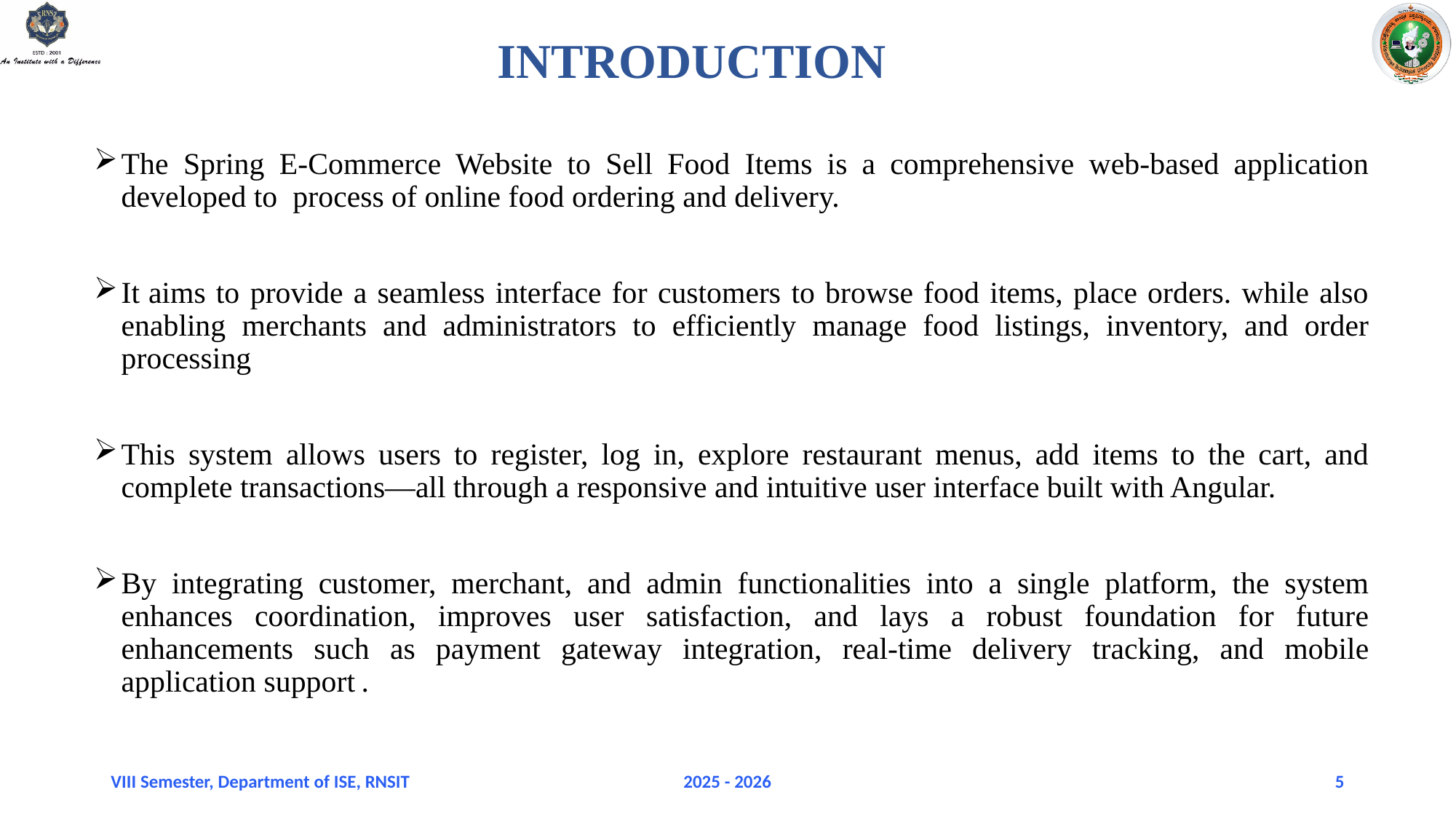

# INTRODUCTION
The Spring E-Commerce Website to Sell Food Items is a comprehensive web-based application developed to  process of online food ordering and delivery.

It aims to provide a seamless interface for customers to browse food items, place orders. while also enabling merchants and administrators to efficiently manage food listings, inventory, and order processing

This system allows users to register, log in, explore restaurant menus, add items to the cart, and complete transactions—all through a responsive and intuitive user interface built with Angular.

By integrating customer, merchant, and admin functionalities into a single platform, the system enhances coordination, improves user satisfaction, and lays a robust foundation for future enhancements such as payment gateway integration, real-time delivery tracking, and mobile application support..

VIII Semester, Department of ISE, RNSIT
2025 - 2026
5